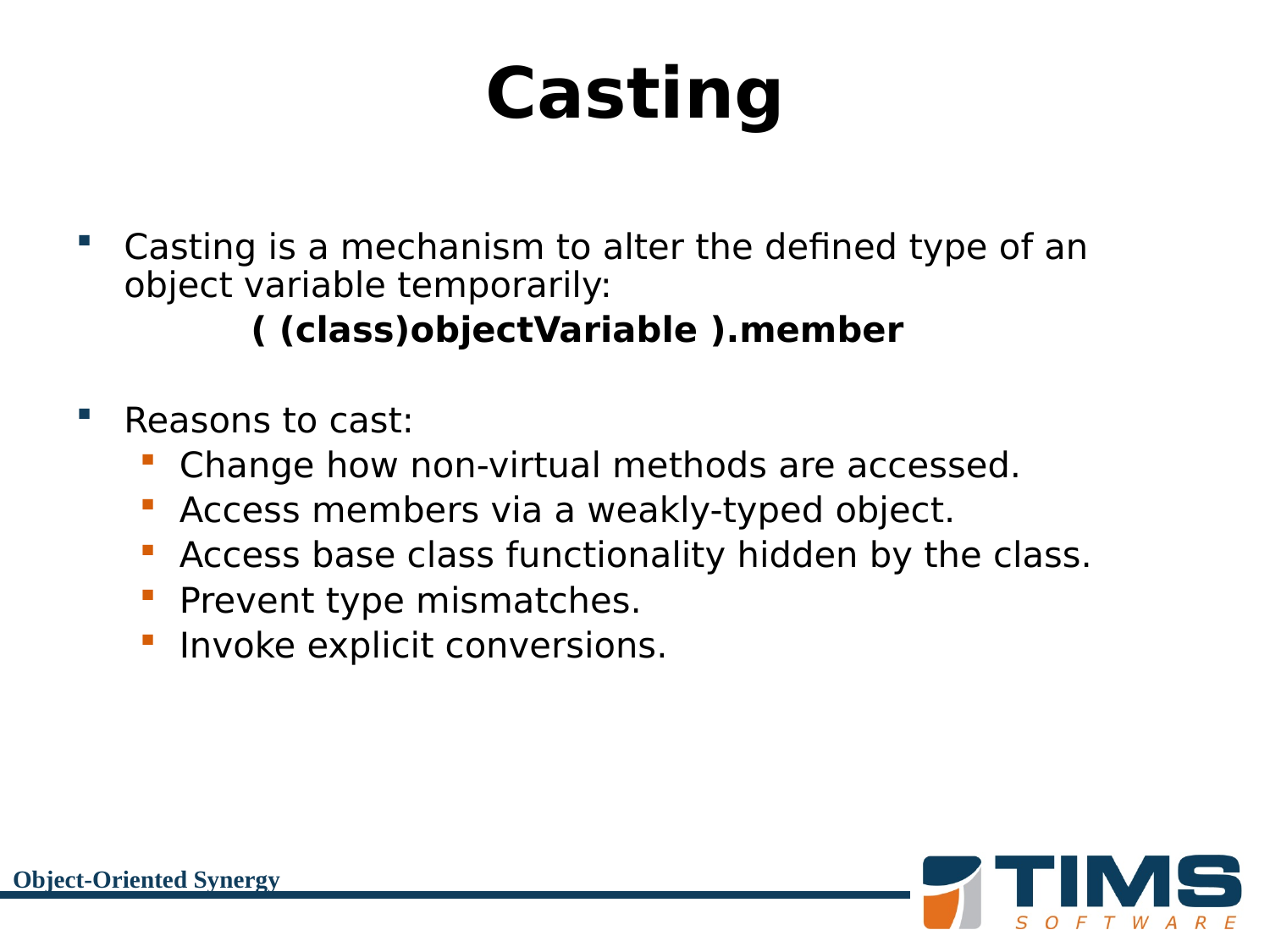

# Casting
Casting is a mechanism to alter the defined type of an object variable temporarily:
		( (class)objectVariable ).member

Reasons to cast:
Change how non-virtual methods are accessed.
Access members via a weakly-typed object.
Access base class functionality hidden by the class.
Prevent type mismatches.
Invoke explicit conversions.
Object-Oriented Synergy